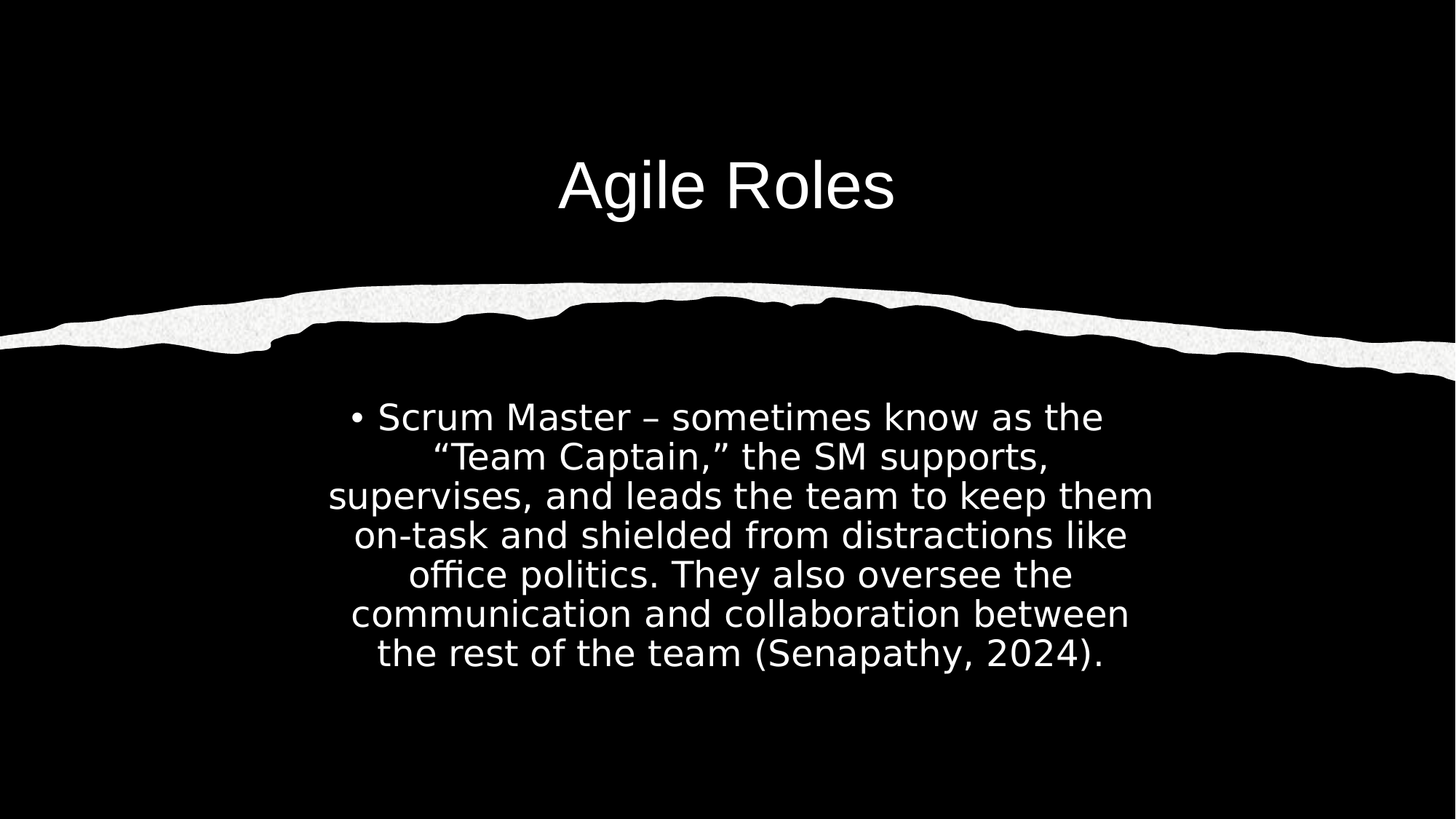

# Agile Roles

Scrum Master – sometimes know as the “Team Captain,” the SM supports, supervises, and leads the team to keep them on-task and shielded from distractions like office politics. They also oversee the communication and collaboration between the rest of the team (Senapathy, 2024).